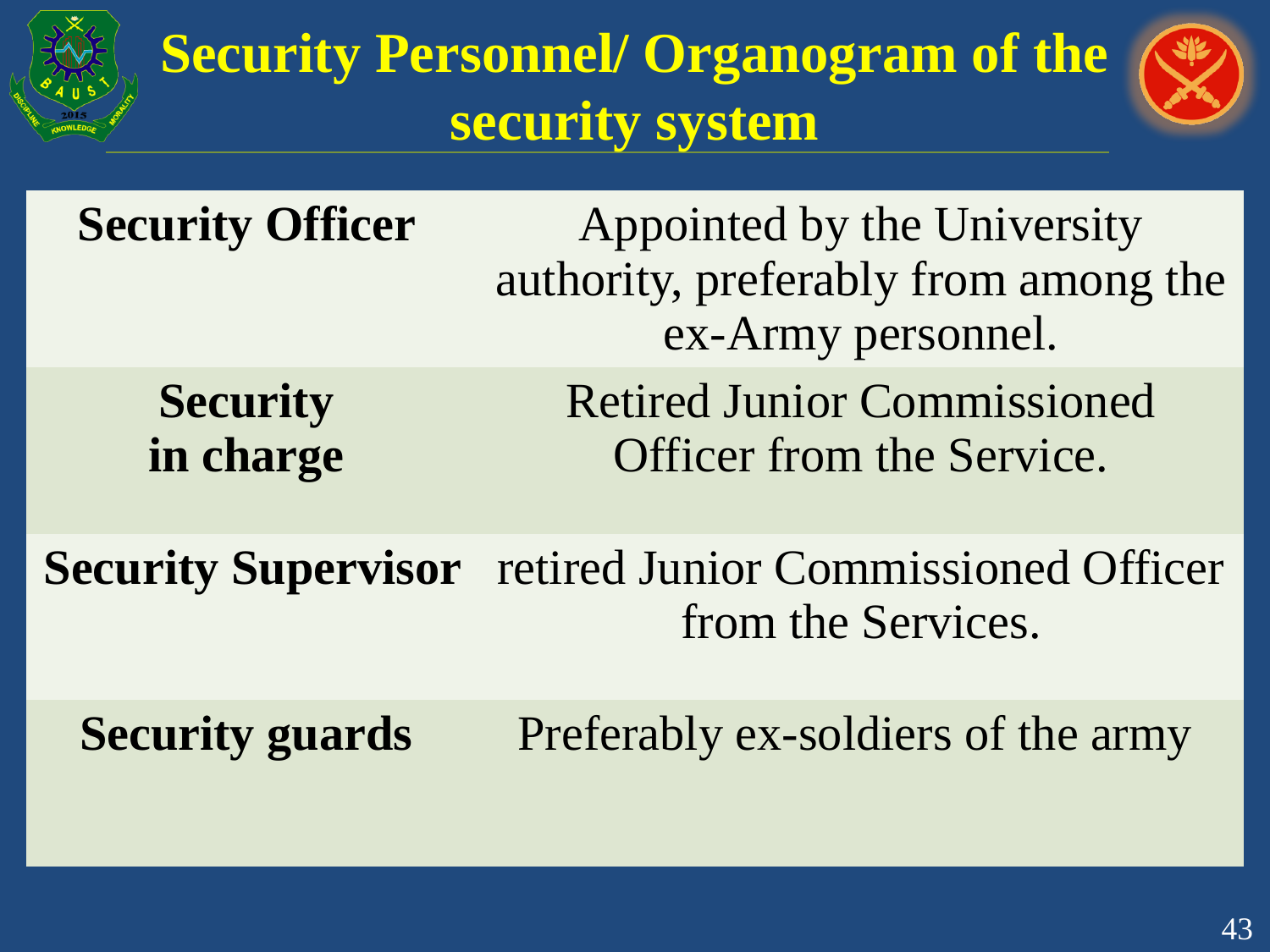

# Security Personnel/ Organogram of the security system
| Security Officer | Appointed by the University authority, preferably from among the ex-Army personnel. |
| --- | --- |
| Security in charge | Retired Junior Commissioned Officer from the Service. |
| Security Supervisor | retired Junior Commissioned Officer from the Services. |
| Security guards | Preferably ex-soldiers of the army |
43